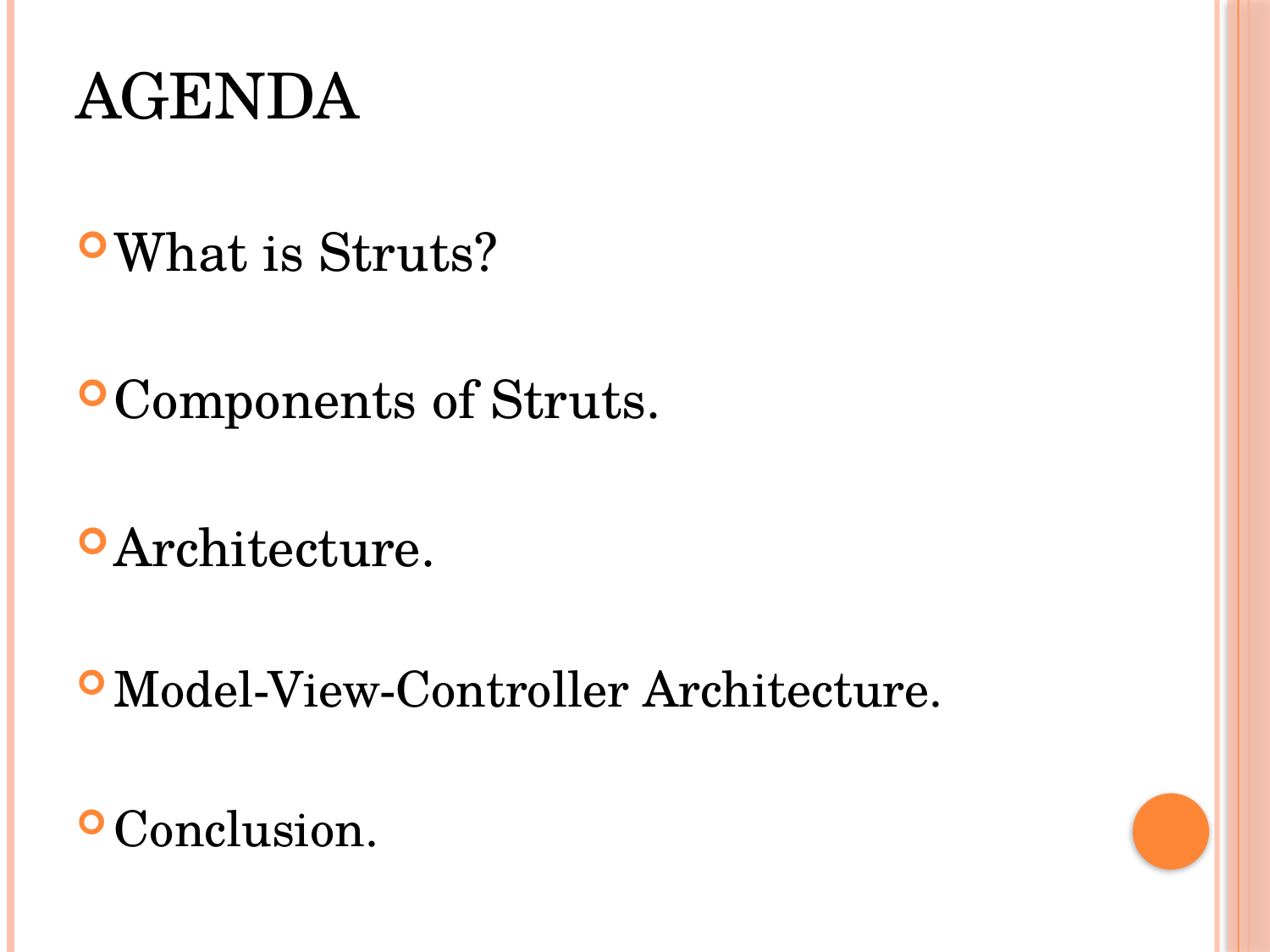

# Agenda
What is Struts?

Components of Struts.

Architecture.

Model-View-Controller Architecture.

Conclusion.